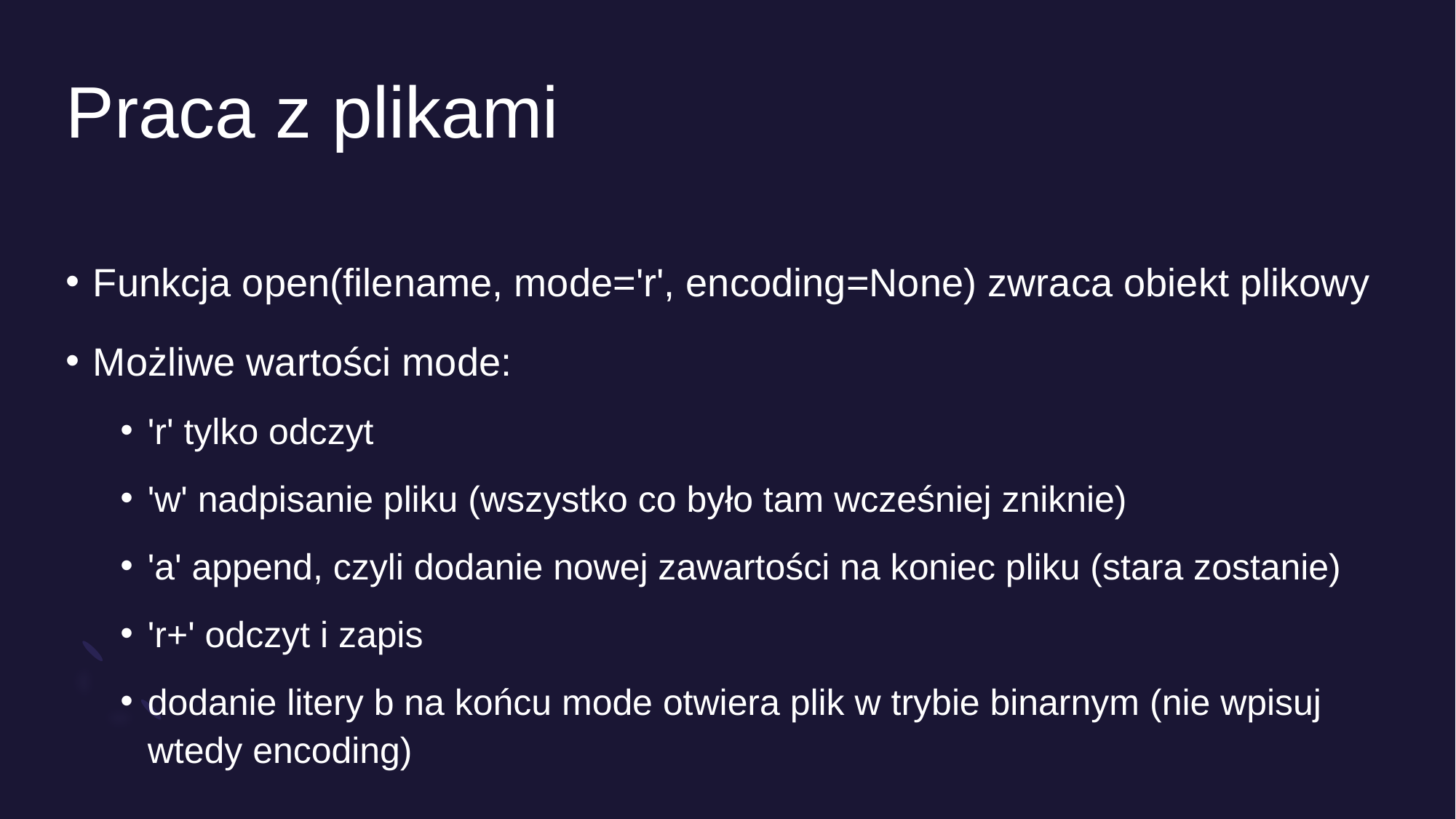

# Praca z plikami
Funkcja open(filename, mode='r', encoding=None) zwraca obiekt plikowy
Możliwe wartości mode:
'r' tylko odczyt
'w' nadpisanie pliku (wszystko co było tam wcześniej zniknie)
'a' append, czyli dodanie nowej zawartości na koniec pliku (stara zostanie)
'r+' odczyt i zapis
dodanie litery b na końcu mode otwiera plik w trybie binarnym (nie wpisuj wtedy encoding)